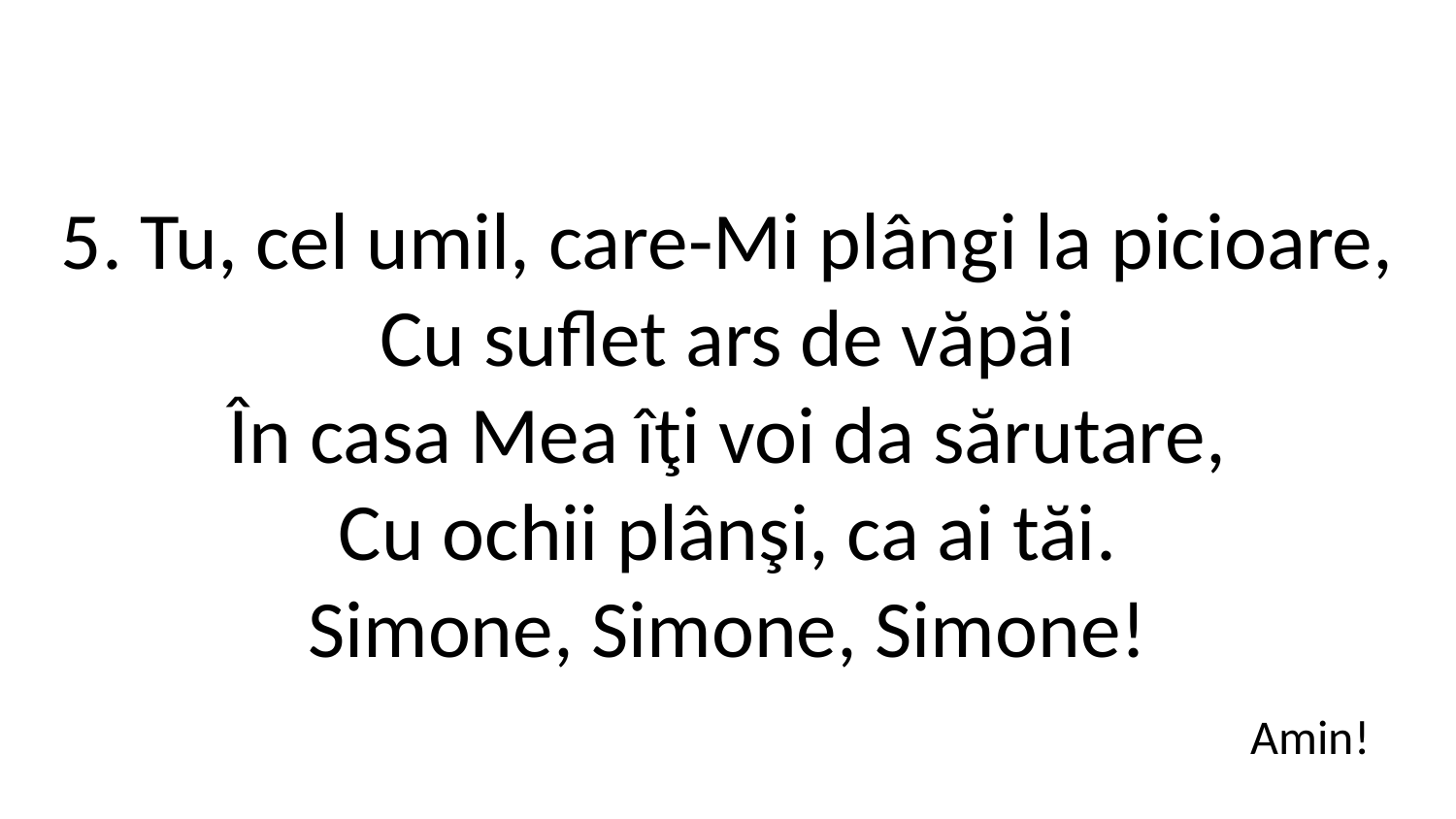

5. Tu, cel umil, care-Mi plângi la picioare,
Cu suflet ars de văpăi
În casa Mea îţi voi da sărutare,
Cu ochii plânşi, ca ai tăi.
Simone, Simone, Simone!

Amin!